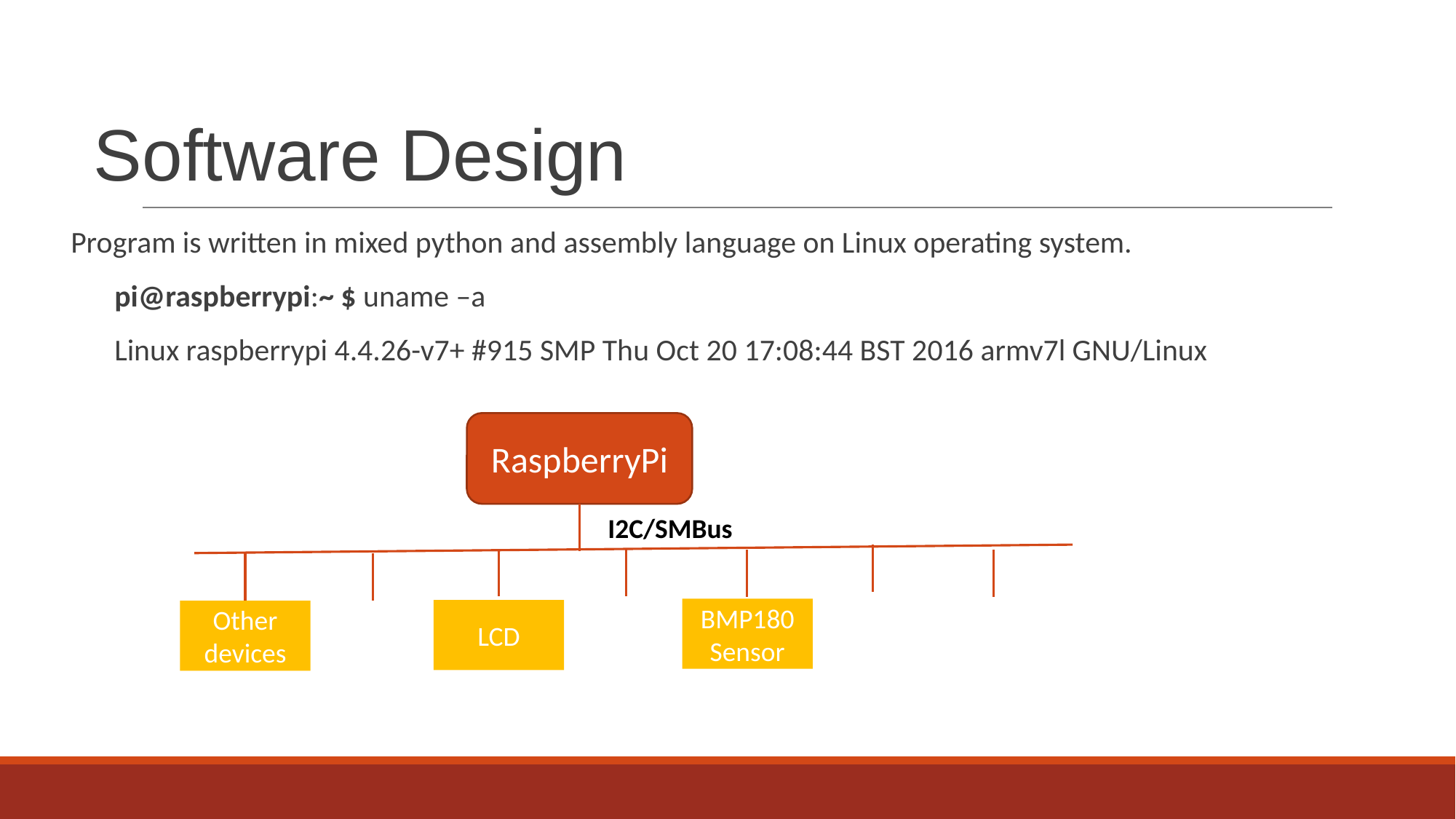

# Software Design
Program is written in mixed python and assembly language on Linux operating system.
pi@raspberrypi:~ $ uname –a
Linux raspberrypi 4.4.26-v7+ #915 SMP Thu Oct 20 17:08:44 BST 2016 armv7l GNU/Linux

RaspberryPi
I2C/SMBus
BMP180 Sensor
LCD
Other devices